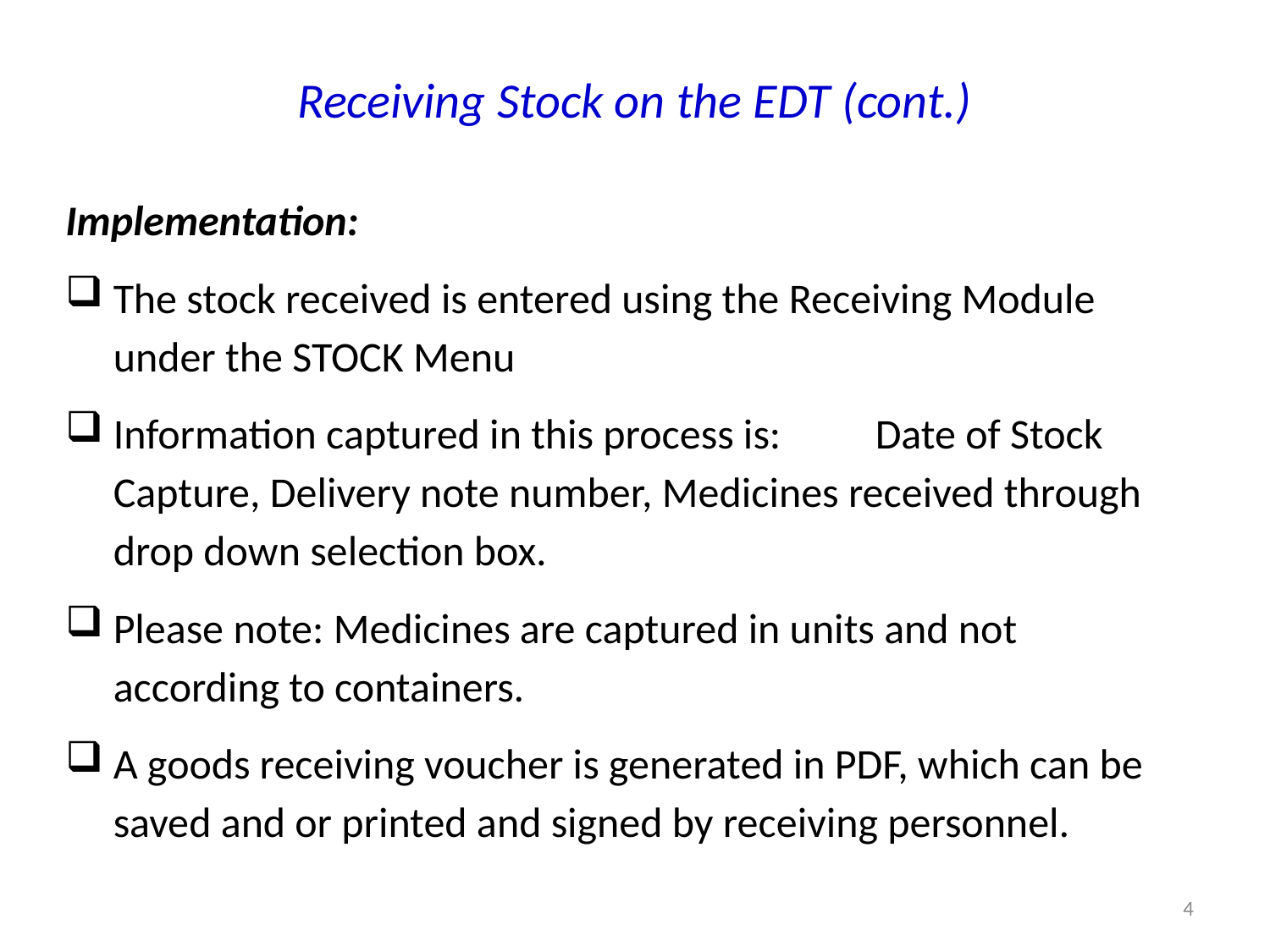

# Receiving Stock on the EDT (cont.)
Implementation:
The stock received is entered using the Receiving Module under the STOCK Menu
Information captured in this process is:	Date of Stock Capture, Delivery note number, Medicines received through drop down selection box.
Please note: Medicines are captured in units and not according to containers.
A goods receiving voucher is generated in PDF, which can be saved and or printed and signed by receiving personnel.
4